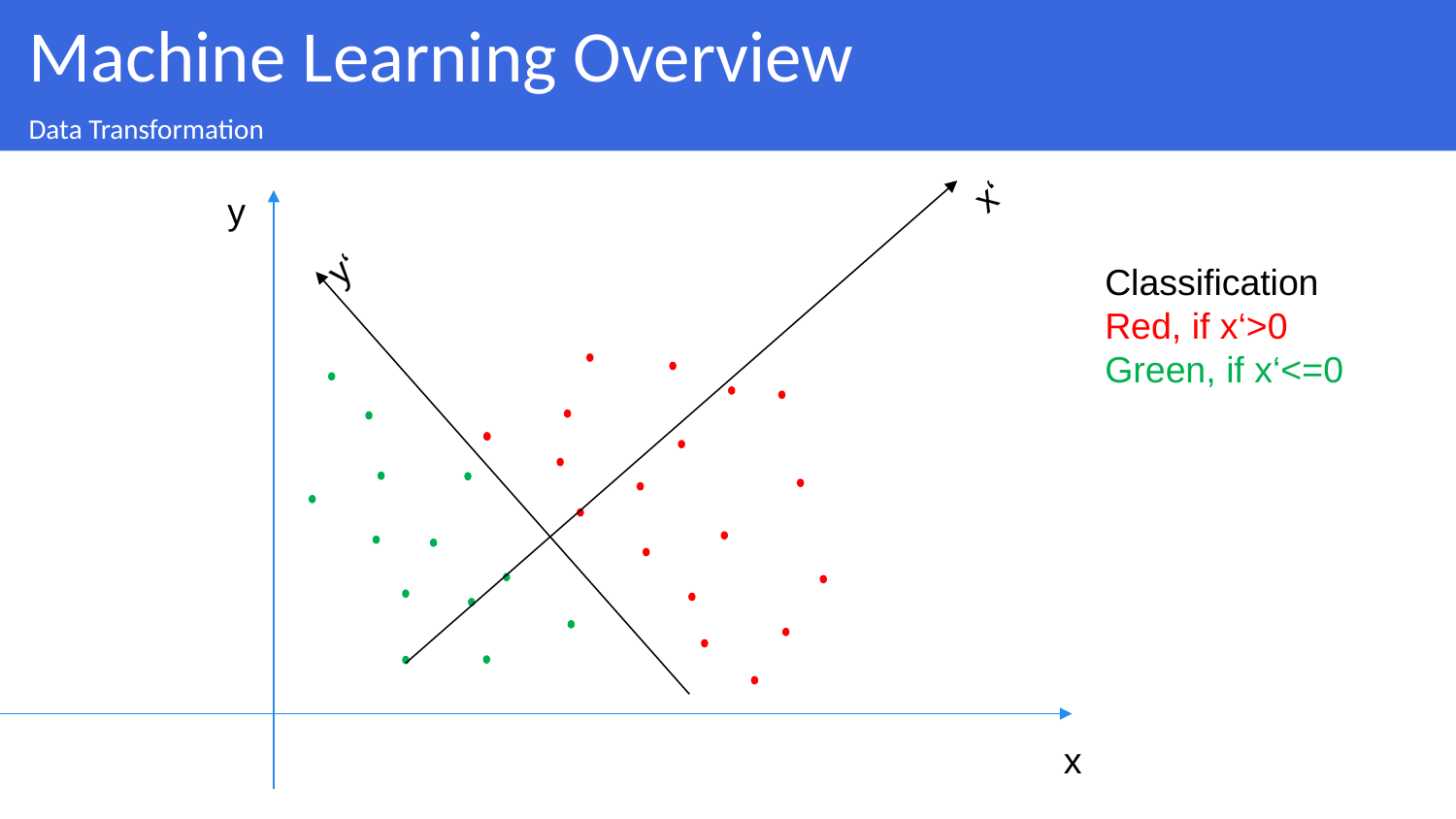

Machine Learning Overview
Data Transformation
x‘
y
y‘
Classification
Red, if x‘>0
Green, if x‘<=0

x